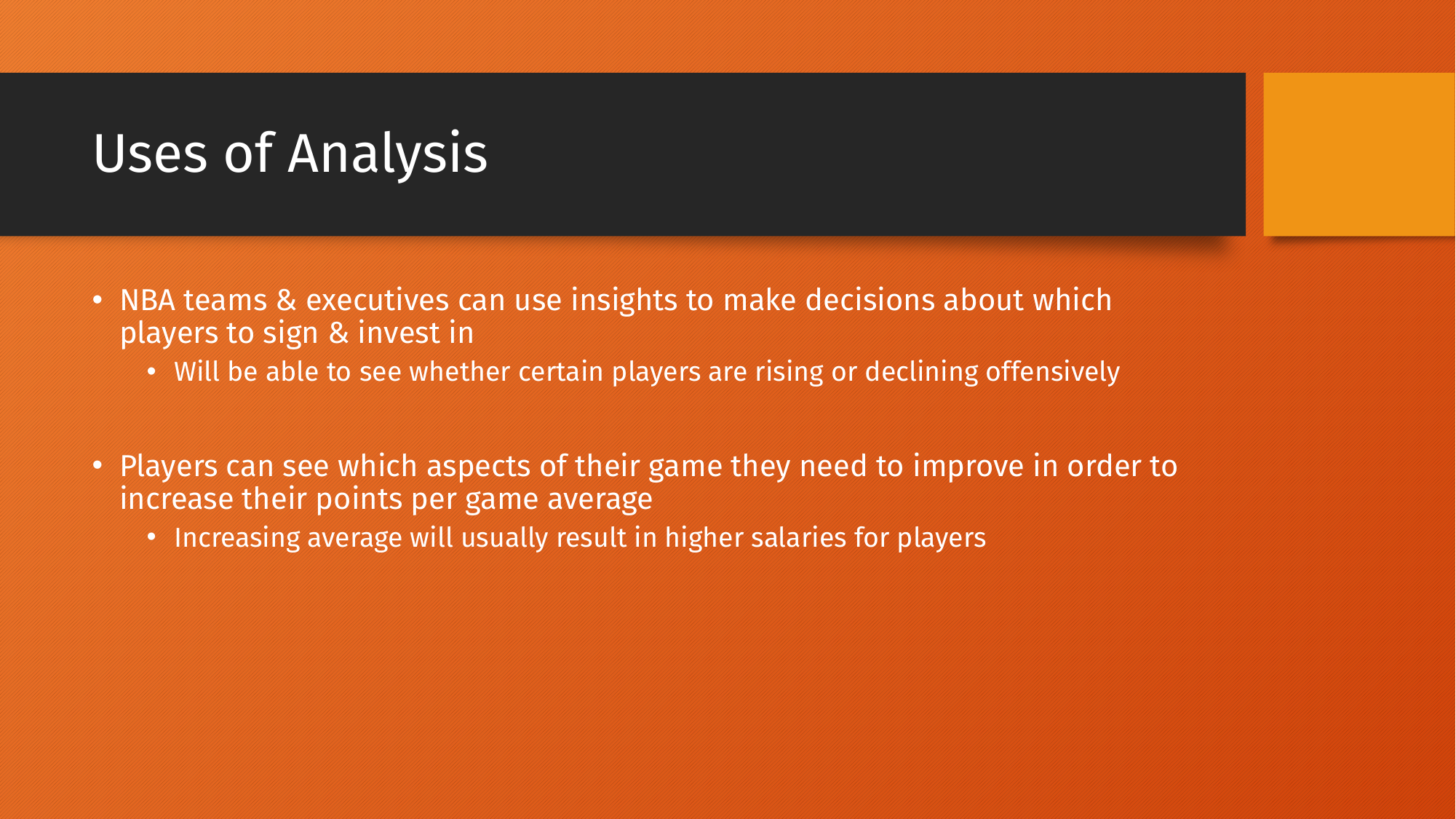

# Uses of Analysis
NBA teams & executives can use insights to make decisions about which players to sign & invest in
Will be able to see whether certain players are rising or declining offensively

Players can see which aspects of their game they need to improve in order to increase their points per game average
Increasing average will usually result in higher salaries for players